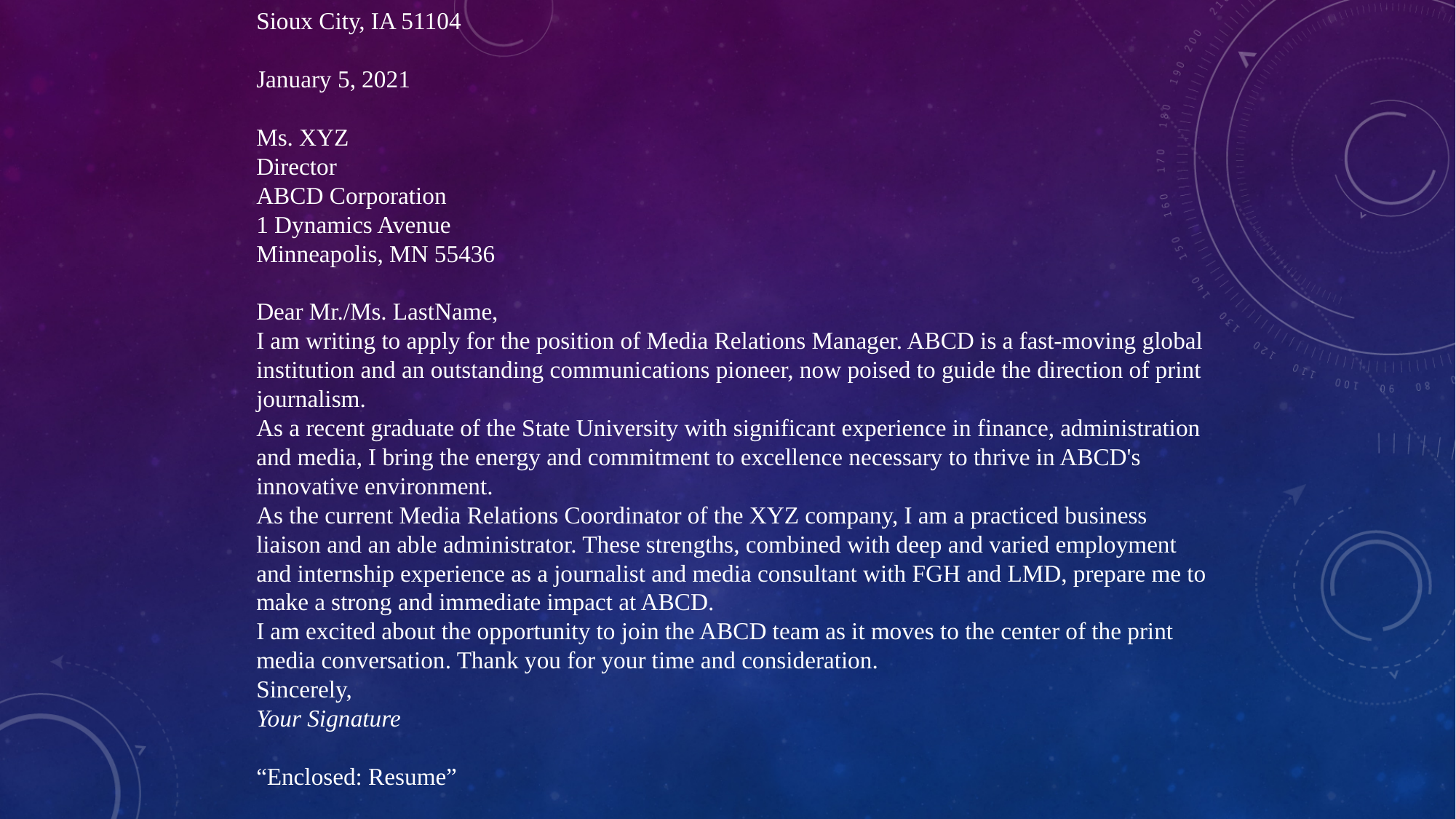

Sioux City, IA 51104
January 5, 2021

Ms. XYZ
Director
ABCD Corporation
1 Dynamics Avenue
Minneapolis, MN 55436

Dear Mr./Ms. LastName,
I am writing to apply for the position of Media Relations Manager. ABCD is a fast-moving global institution and an outstanding communications pioneer, now poised to guide the direction of print journalism.
As a recent graduate of the State University with significant experience in finance, administration and media, I bring the energy and commitment to excellence necessary to thrive in ABCD's innovative environment.
As the current Media Relations Coordinator of the XYZ company, I am a practiced business liaison and an able administrator. These strengths, combined with deep and varied employment and internship experience as a journalist and media consultant with FGH and LMD, prepare me to make a strong and immediate impact at ABCD.
I am excited about the opportunity to join the ABCD team as it moves to the center of the print media conversation. Thank you for your time and consideration.
Sincerely,
Your Signature
“Enclosed: Resume”